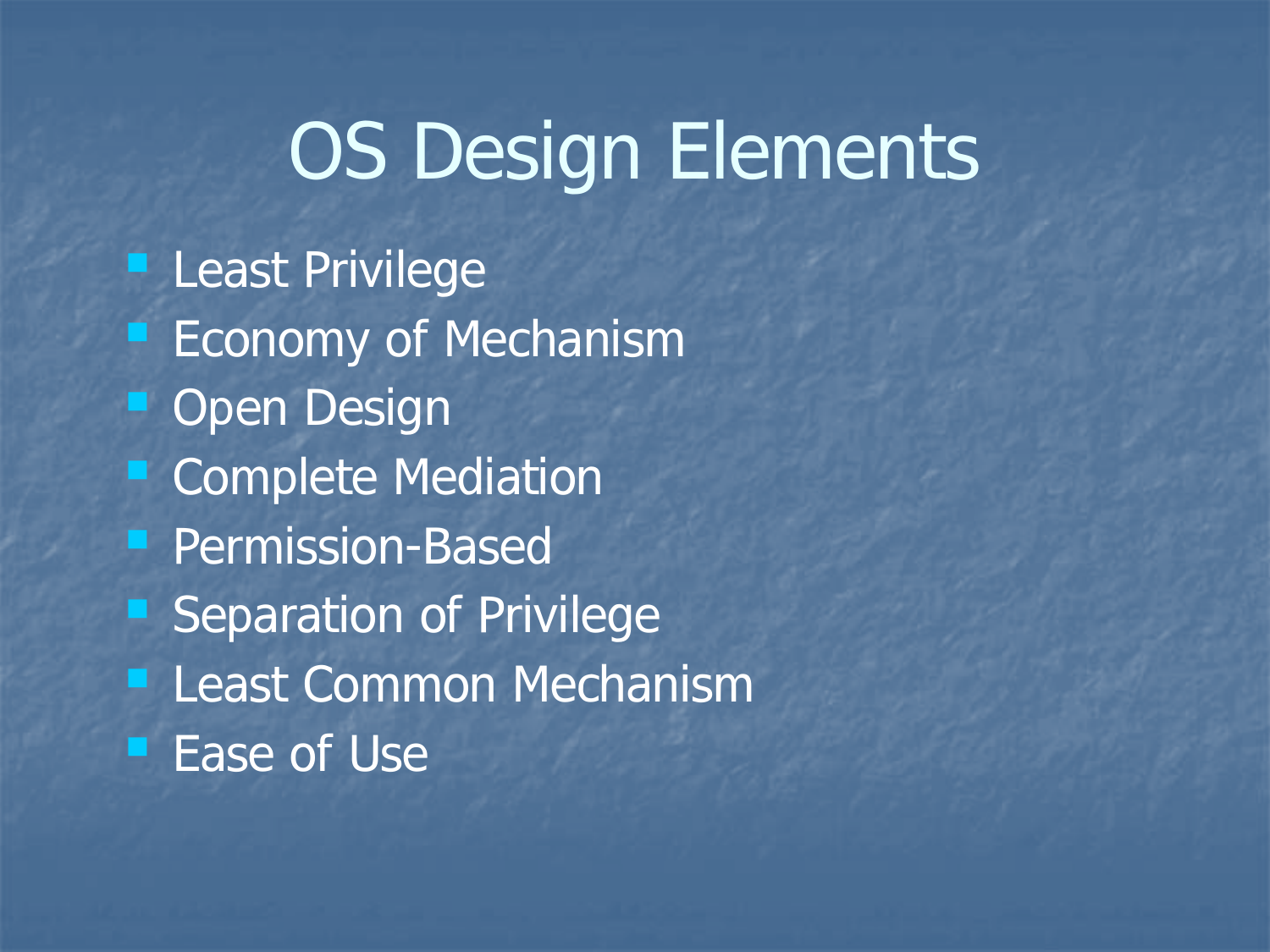

# OS Design Elements
Least Privilege
Economy of Mechanism
Open Design
Complete Mediation
Permission-Based
Separation of Privilege
Least Common Mechanism
Ease of Use